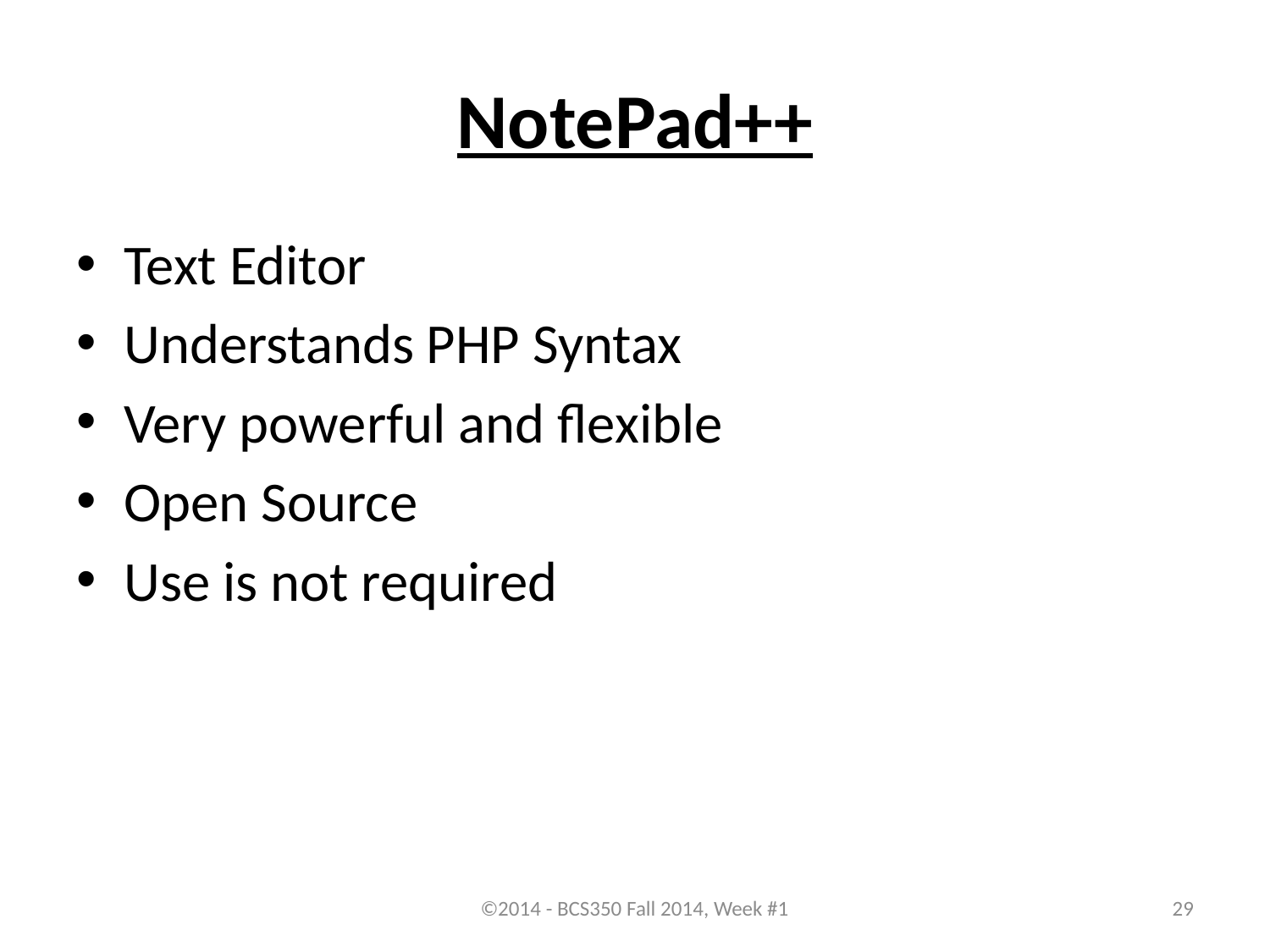

# NotePad++
Text Editor
Understands PHP Syntax
Very powerful and flexible
Open Source
Use is not required
©2014 - BCS350 Fall 2014, Week #1
29